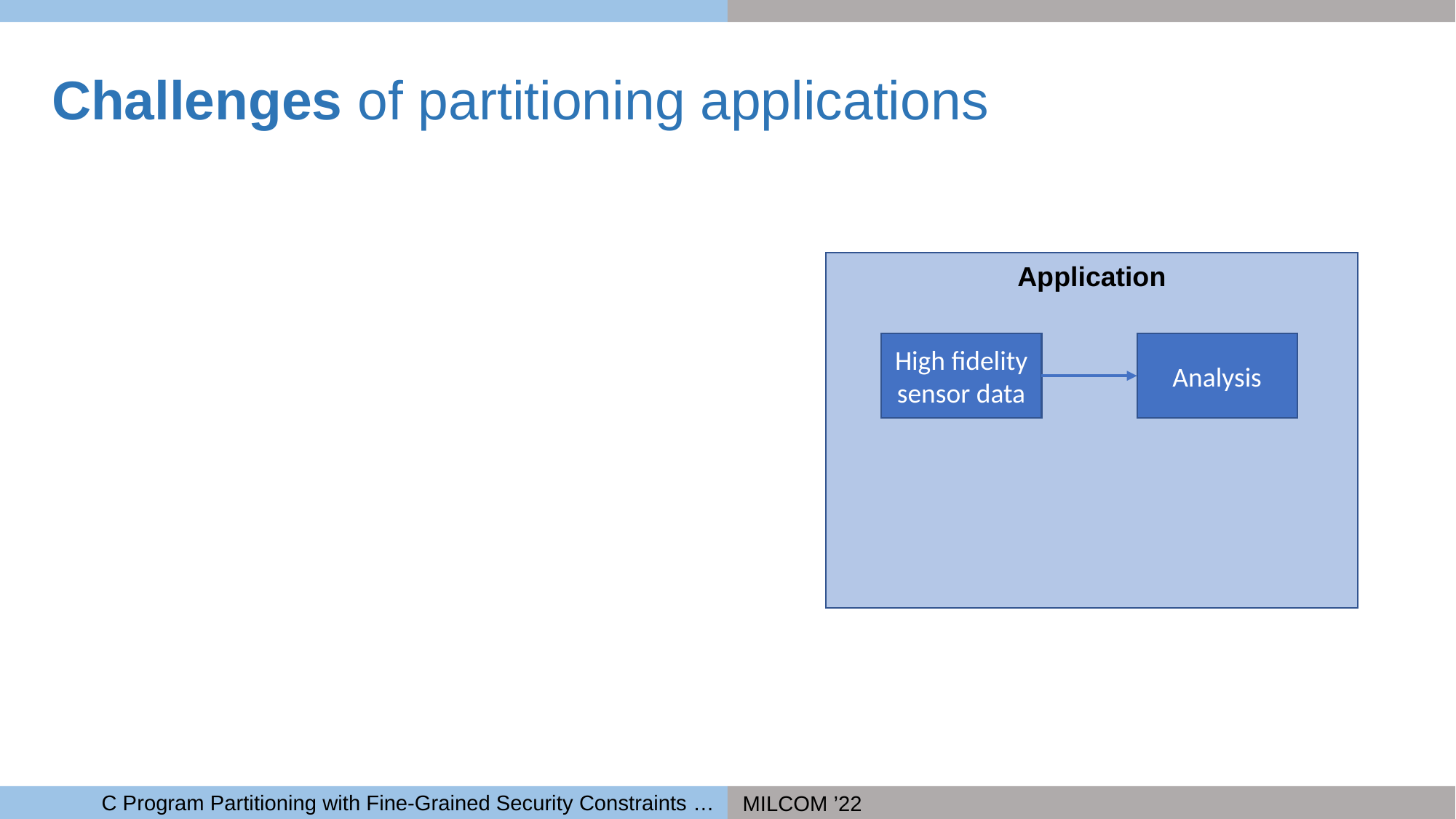

Challenges of partitioning applications

Application
High fidelity sensor data
Analysis
C Program Partitioning with Fine-Grained Security Constraints …

MILCOM ’22